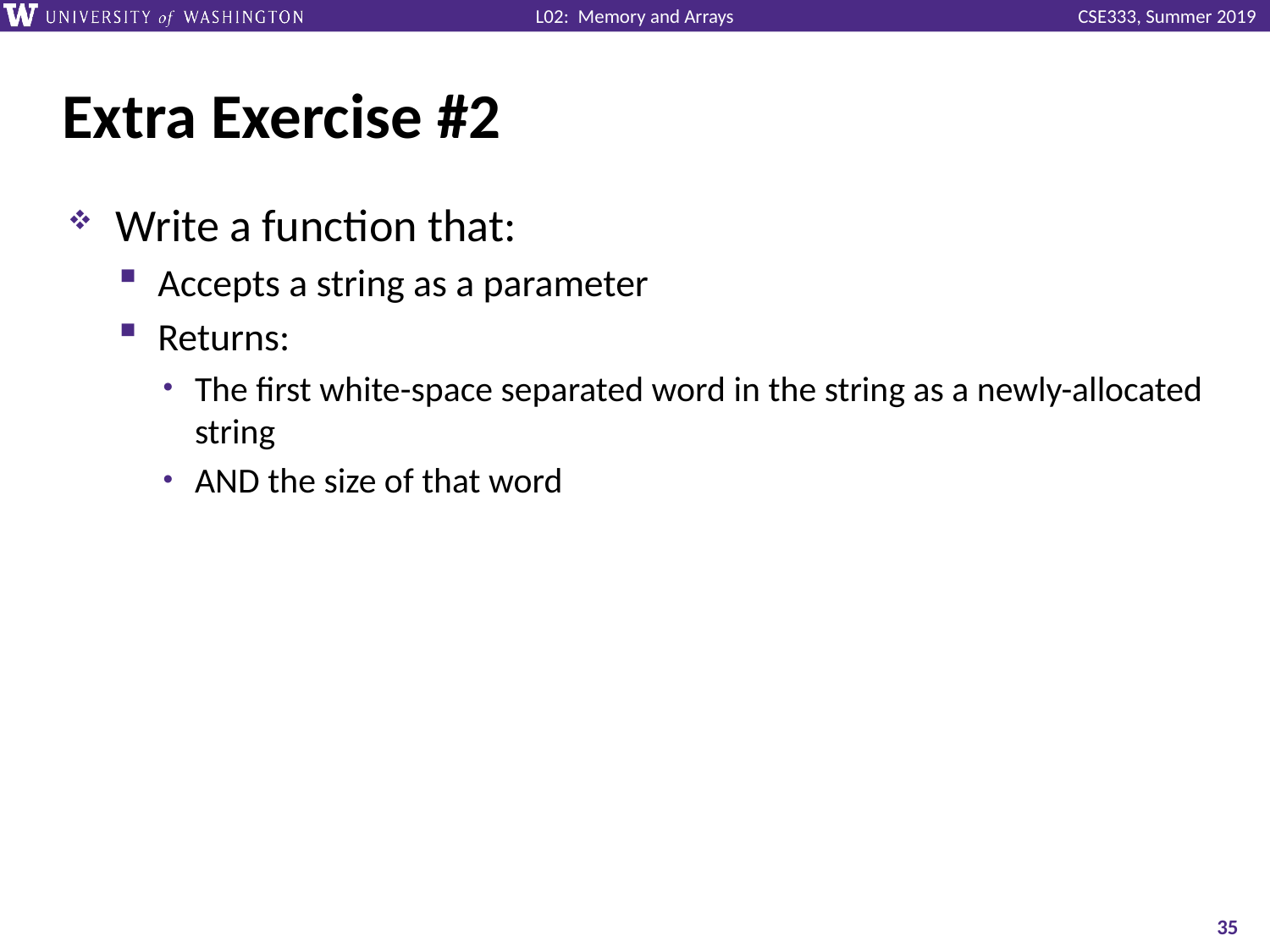

# Extra Exercise #2
Write a function that:
Accepts a string as a parameter
Returns:
The first white-space separated word in the string as a newly-allocated string
AND the size of that word
35